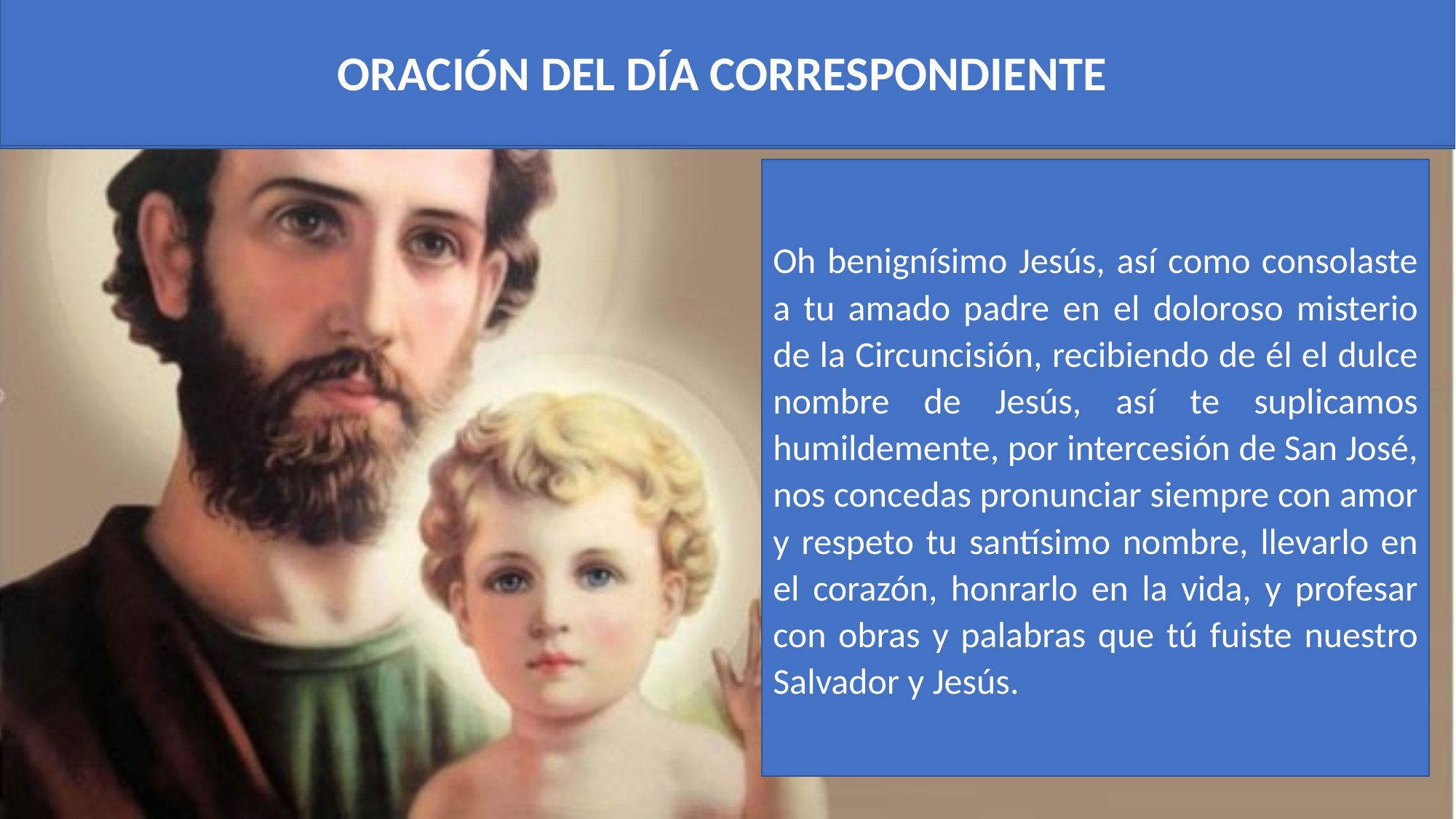

El rosario de María nos libre de todo mal, alabemos noche y día a la Reina Celestial.

 ORACIÓN DEL DÍA CORRESPONDIENTE

Oh benignísimo Jesús, así como consolaste a tu amado padre en el doloroso misterio de la Circuncisión, recibiendo de él el dulce nombre de Jesús, así te suplicamos humildemente, por intercesión de San José, nos concedas pronunciar siempre con amor y respeto tu santísimo nombre, llevarlo en el corazón, honrarlo en la vida, y profesar con obras y palabras que tú fuiste nuestro Salvador y Jesús.